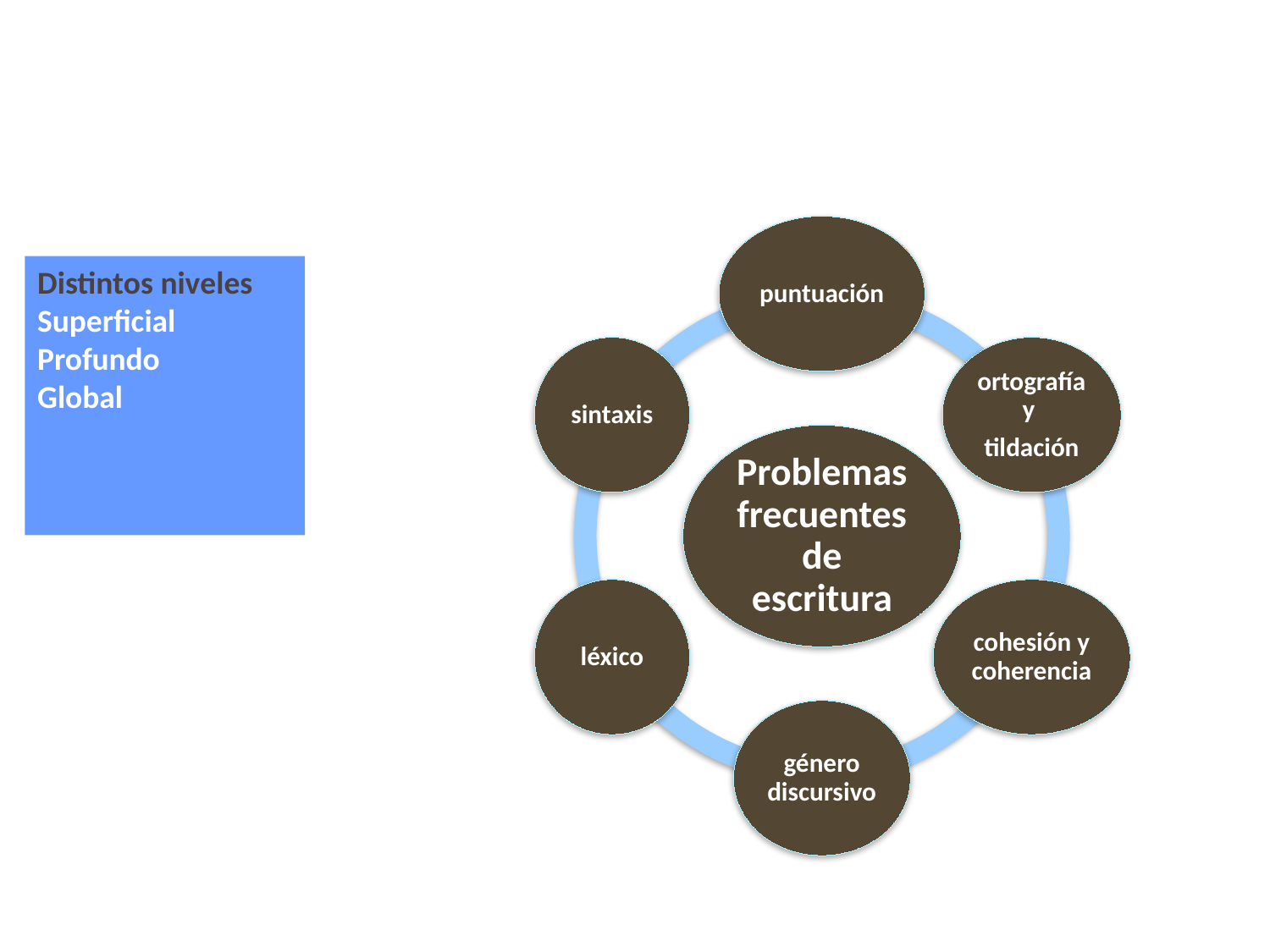

# Problemas de escritura por niveles
Problemas frecuentes de escritura
puntuación
ortografía y
tildación
cohesión y coherencia
género discursivo
léxico
sintaxis
Distintos niveles
Superficial
Profundo
Global